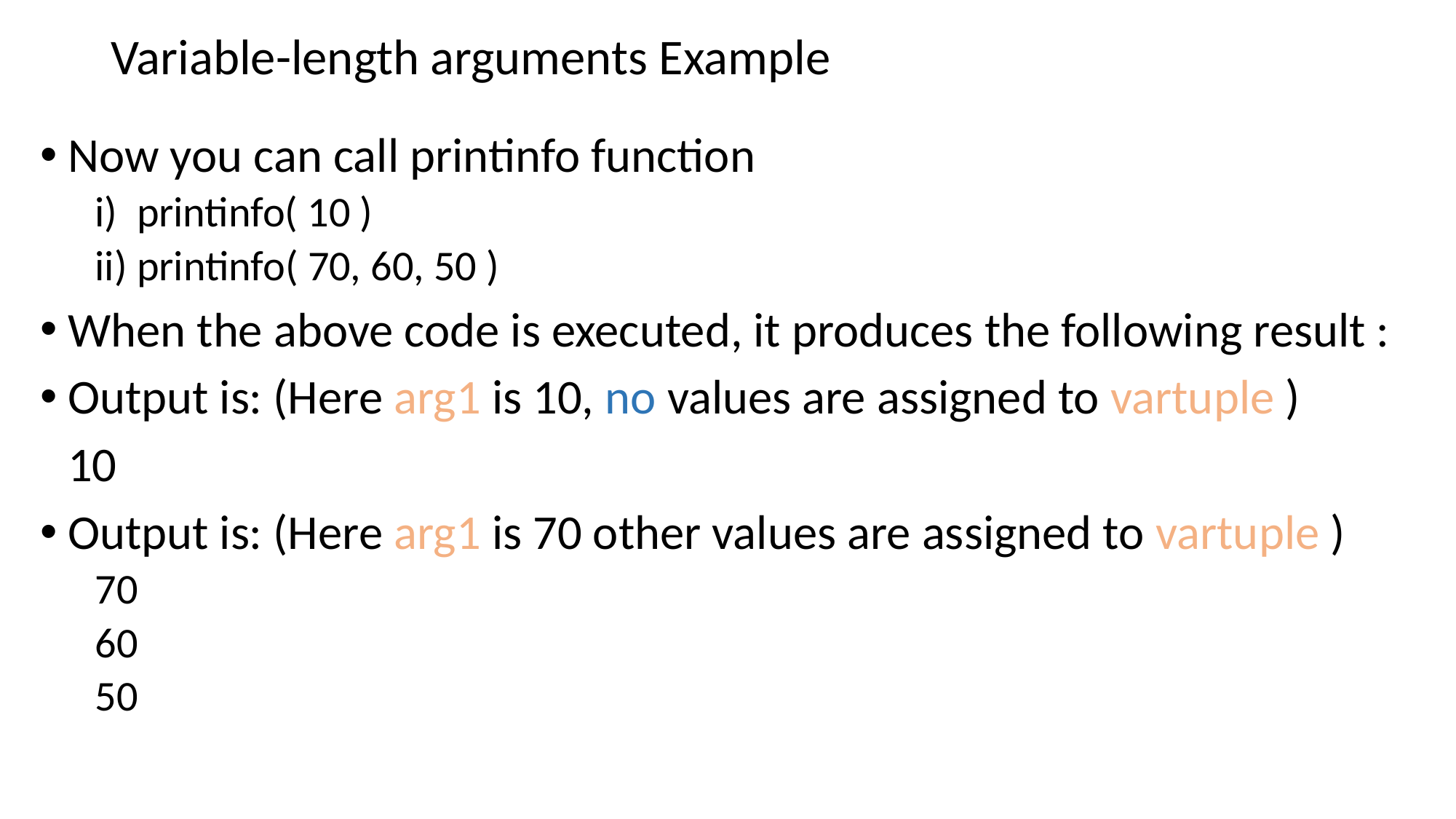

# Variable-length arguments Example
Now you can call printinfo function
i)  printinfo( 10 )
ii) printinfo( 70, 60, 50 )
When the above code is executed, it produces the following result :
Output is: (Here arg1 is 10, no values are assigned to vartuple )
	10
Output is: (Here arg1 is 70 other values are assigned to vartuple )
70
60
50